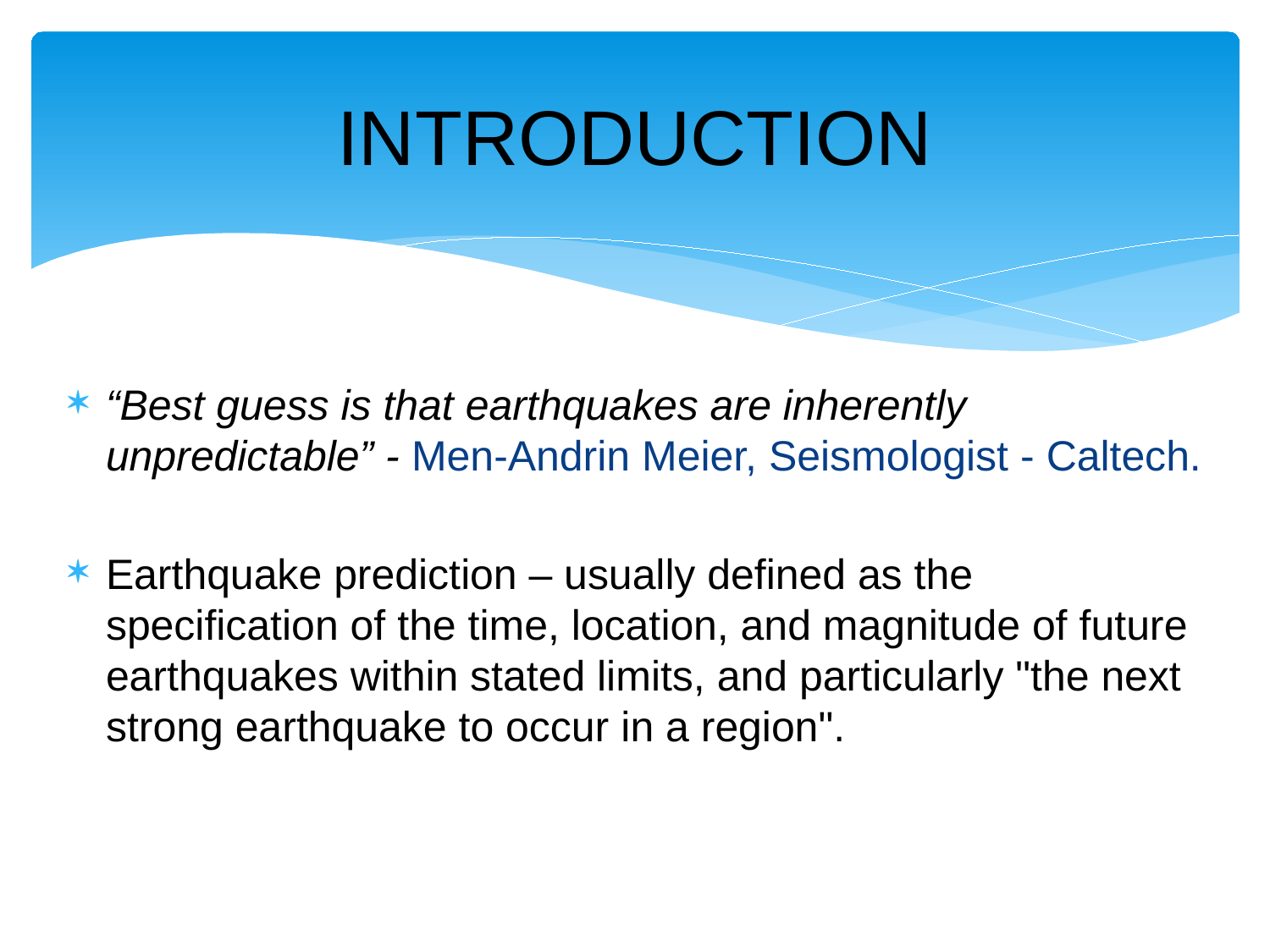

# INTRODUCTION
“Best guess is that earthquakes are inherently unpredictable” - Men-Andrin Meier, Seismologist - Caltech.

Earthquake prediction – usually defined as the specification of the time, location, and magnitude of future earthquakes within stated limits, and particularly "the next strong earthquake to occur in a region".